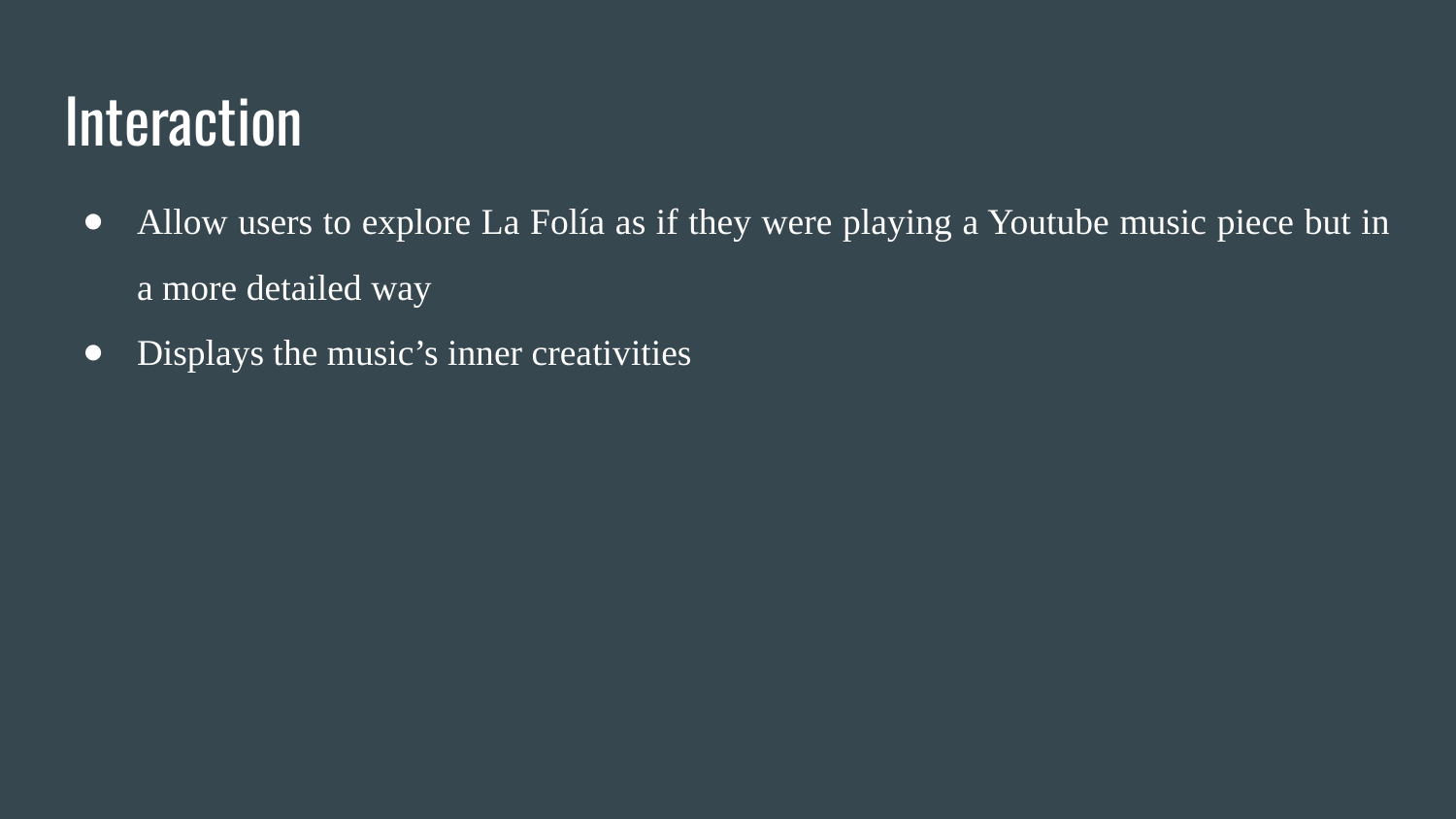

# Interaction
Allow users to explore La Folía as if they were playing a Youtube music piece but in a more detailed way
Displays the music’s inner creativities